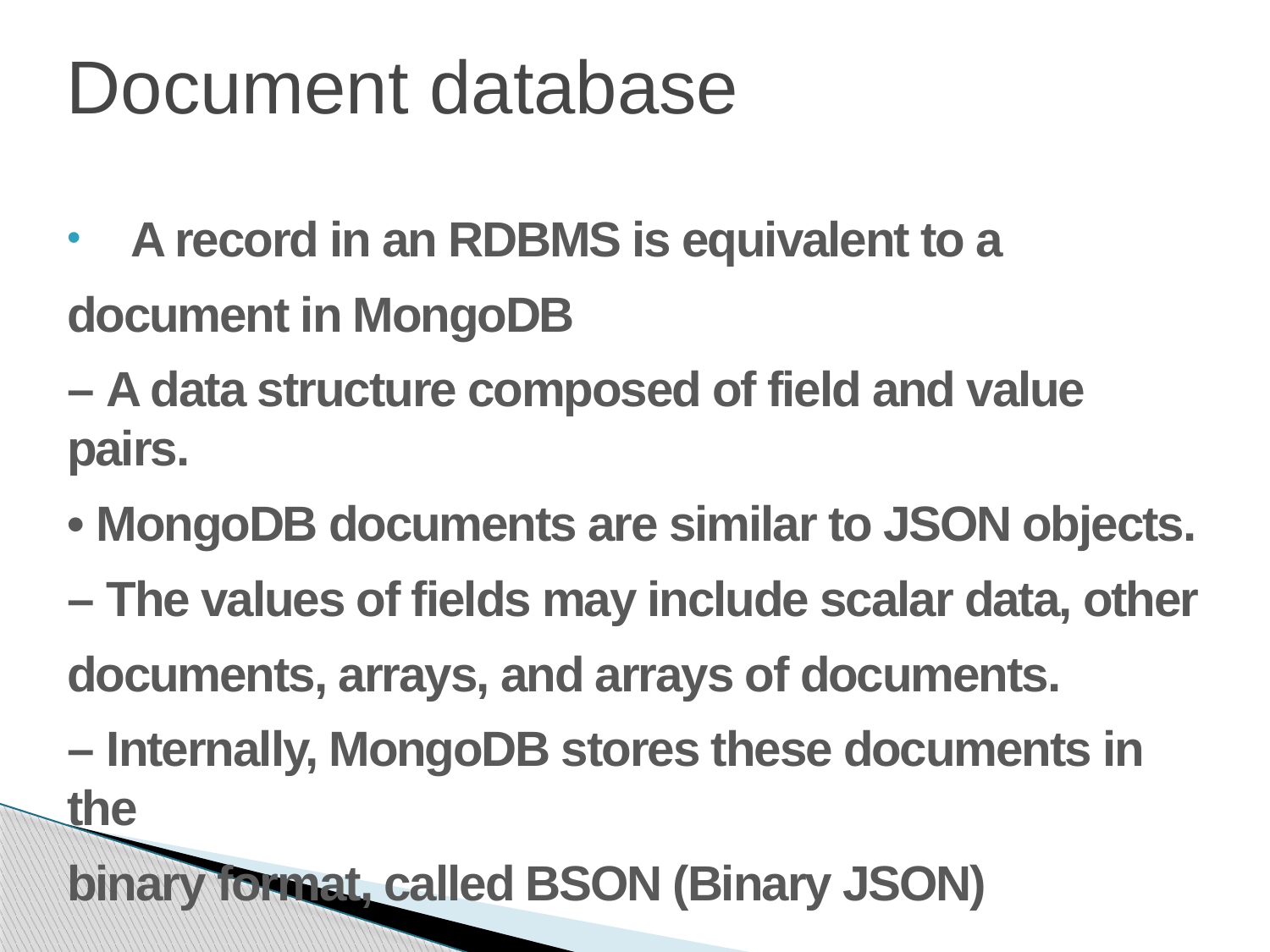

# Document database
A record in an RDBMS is equivalent to a
document in MongoDB
– A data structure composed of field and value pairs.
• MongoDB documents are similar to JSON objects.
– The values of fields may include scalar data, other
documents, arrays, and arrays of documents.
– Internally, MongoDB stores these documents in the
binary format, called BSON (Binary JSON)